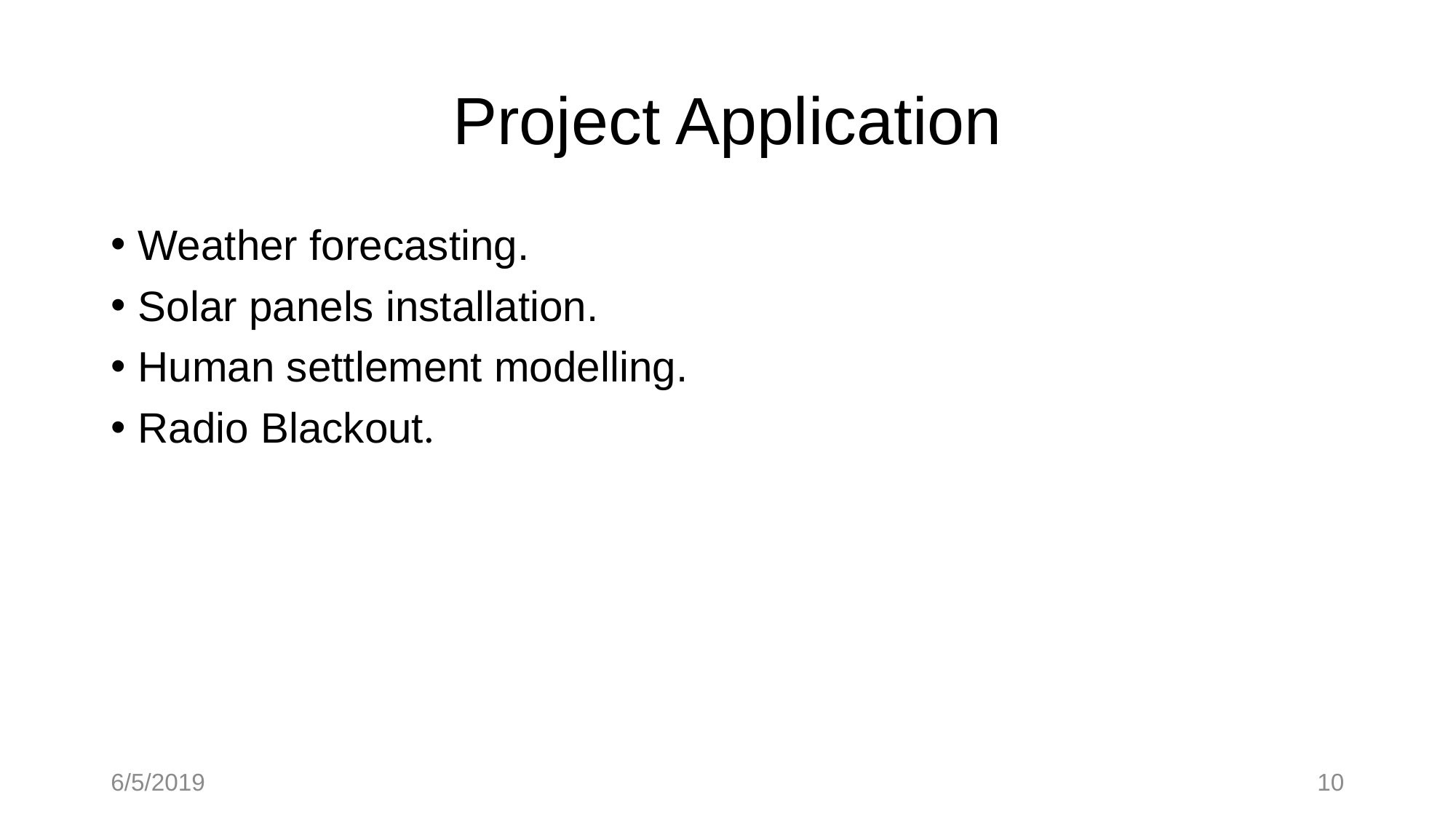

# Project Application
Weather forecasting.
Solar panels installation.
Human settlement modelling.
Radio Blackout.
6/5/2019
10